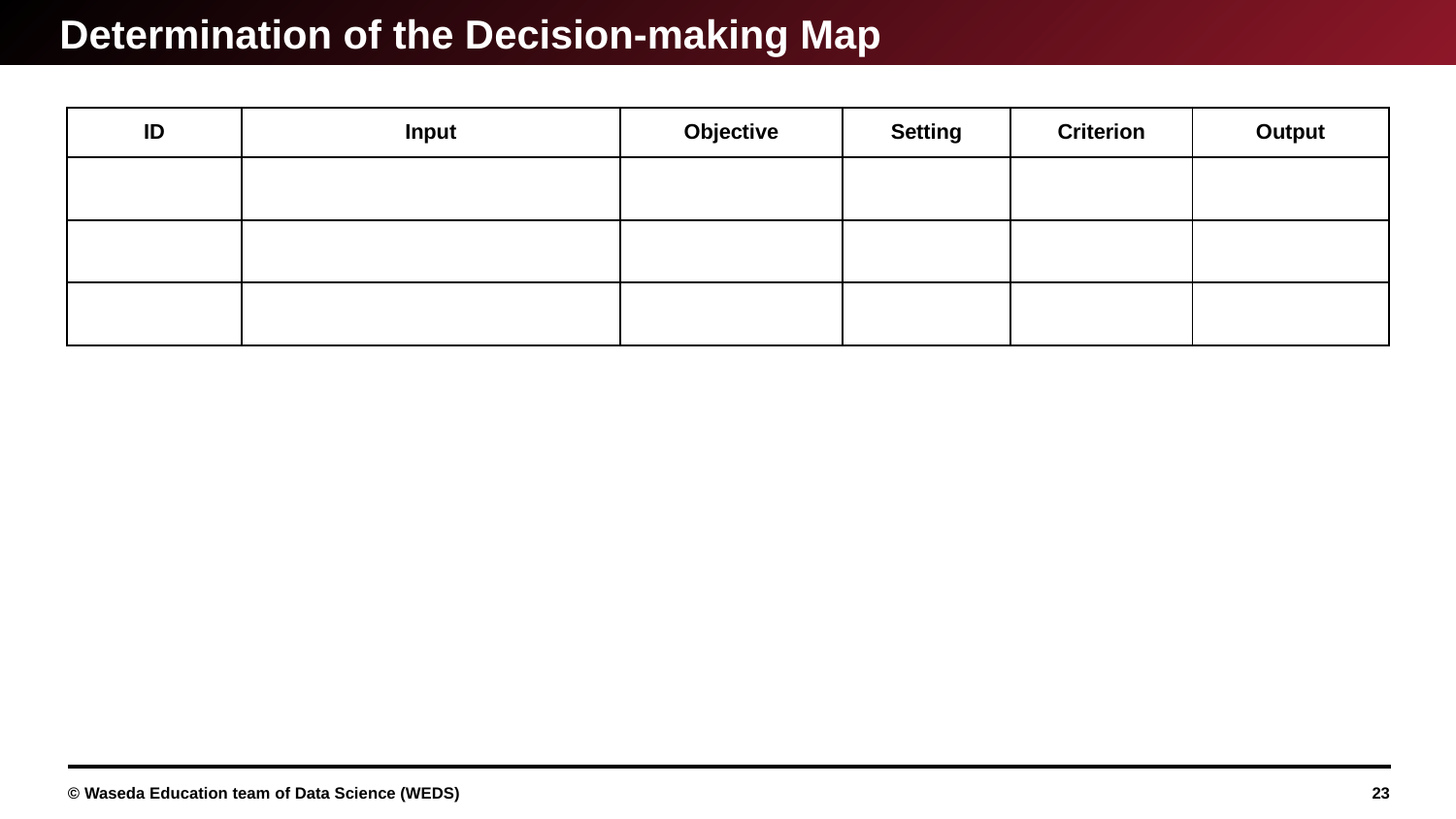

# Determination of the Decision-making Map
| ID | Input | Objective | Setting | Criterion | Output |
| --- | --- | --- | --- | --- | --- |
|  |  |  |  |  |  |
|  |  |  |  |  |  |
|  |  |  |  |  |  |
© Waseda Education team of Data Science (WEDS)
23